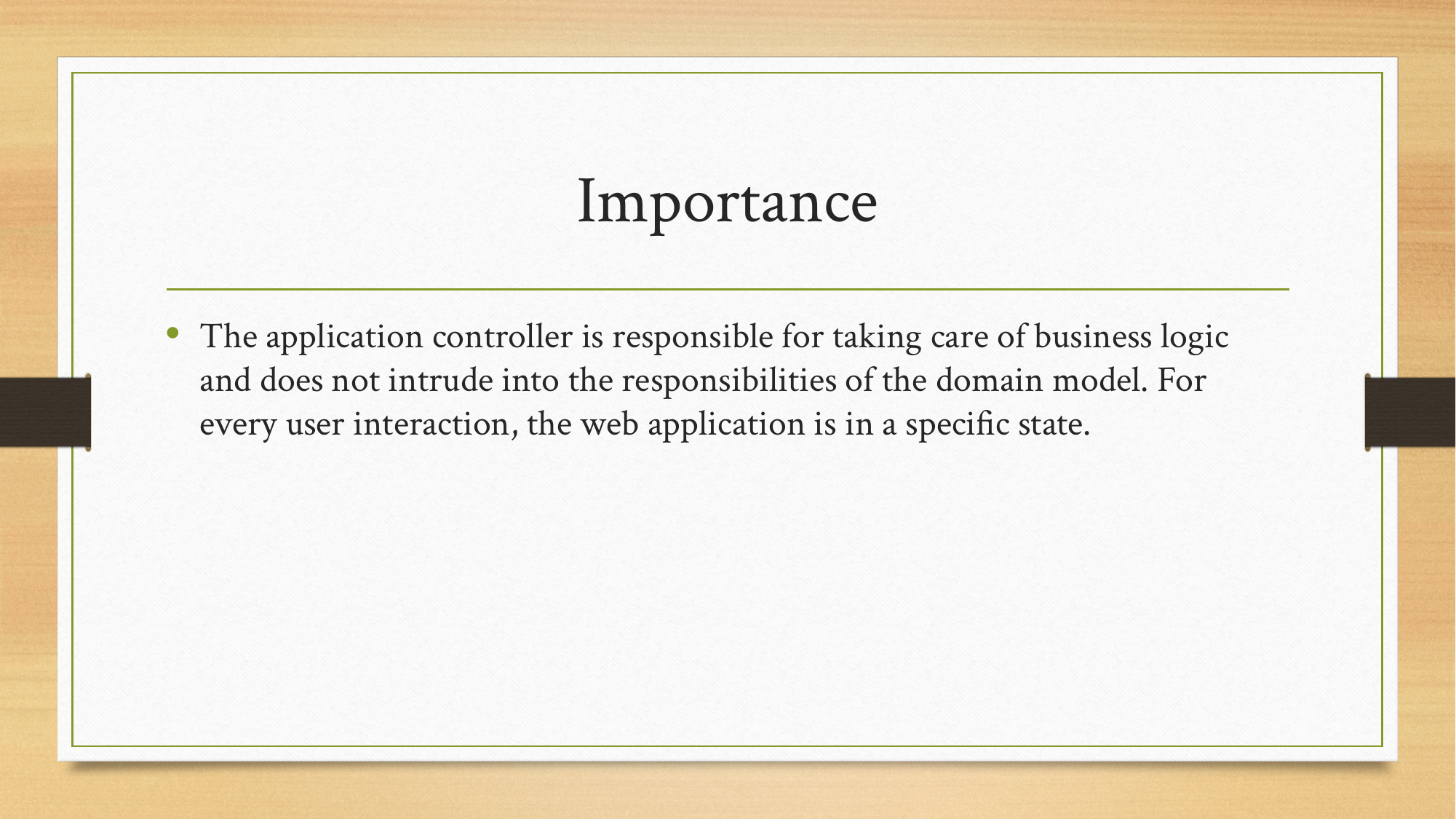

# Importance
The application controller is responsible for taking care of business logic and does not intrude into the responsibilities of the domain model. For every user interaction, the web application is in a specific state.